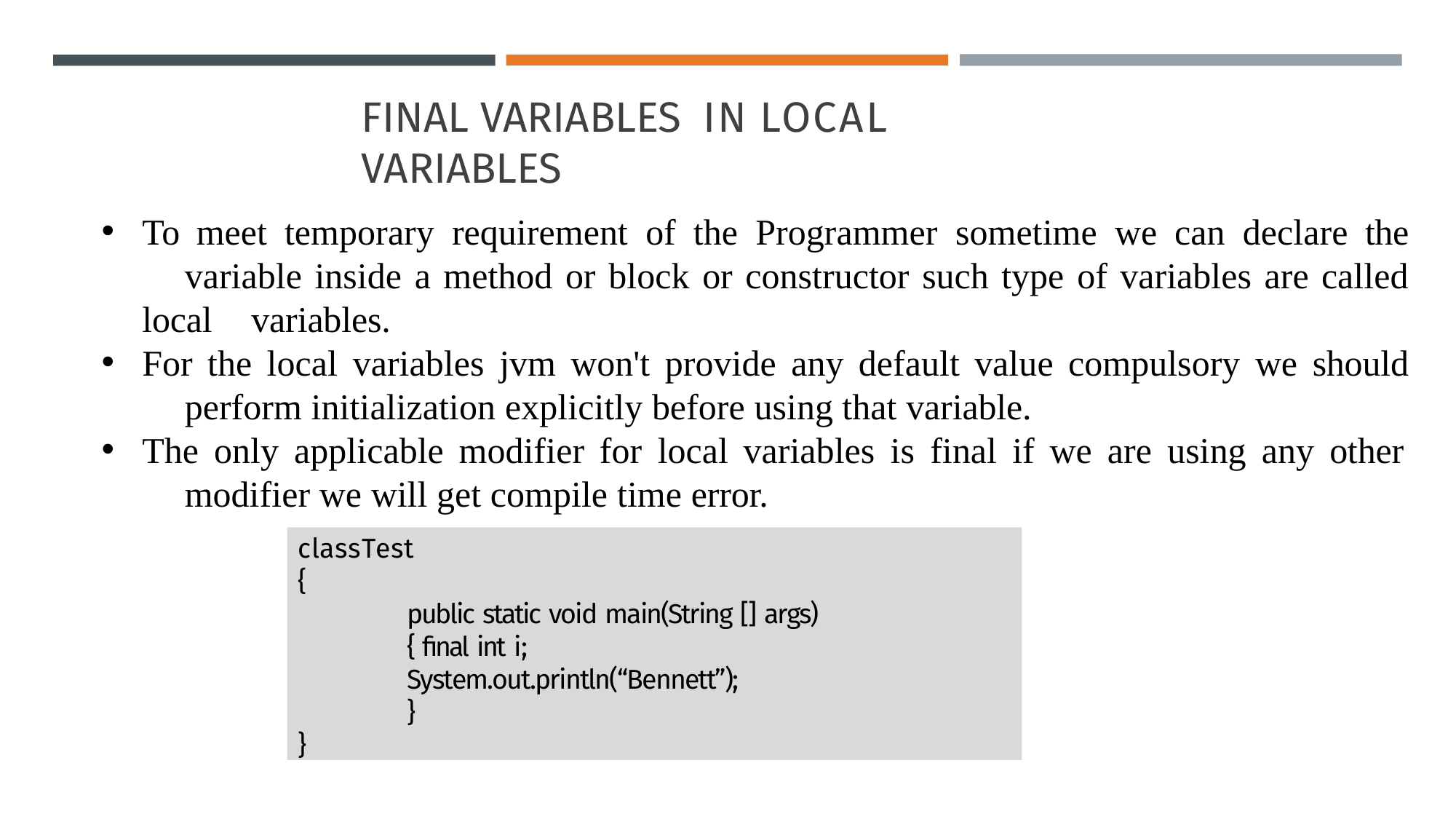

# FINAL VARIABLES	IN LOCAL VARIABLES
To meet temporary requirement of the Programmer sometime we can declare the 	variable inside a method or block or constructor such type of variables are called local 	variables.
For the local variables jvm won't provide any default value compulsory we should 	perform initialization explicitly before using that variable.
The only applicable modifier for local variables is final if we are using any other 	modifier we will get compile time error.
classTest
{
public static void main(String [] args) { final int i; System.out.println(“Bennett”);
}
}